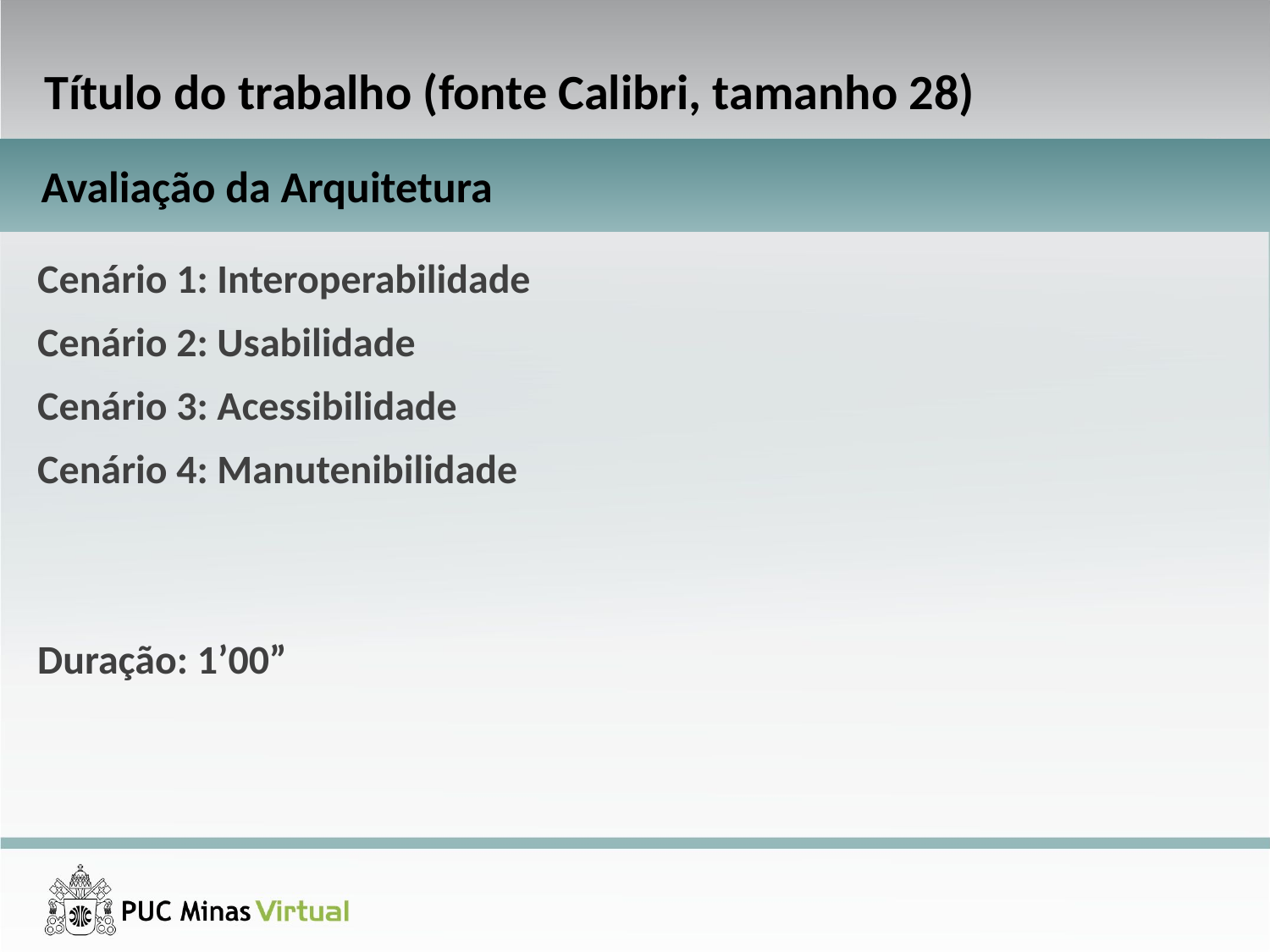

Título do trabalho (fonte Calibri, tamanho 28)

Avaliação da Arquitetura
Cenário 1: Interoperabilidade
Cenário 2: Usabilidade
Cenário 3: Acessibilidade
Cenário 4: Manutenibilidade

Duração: 1’00”